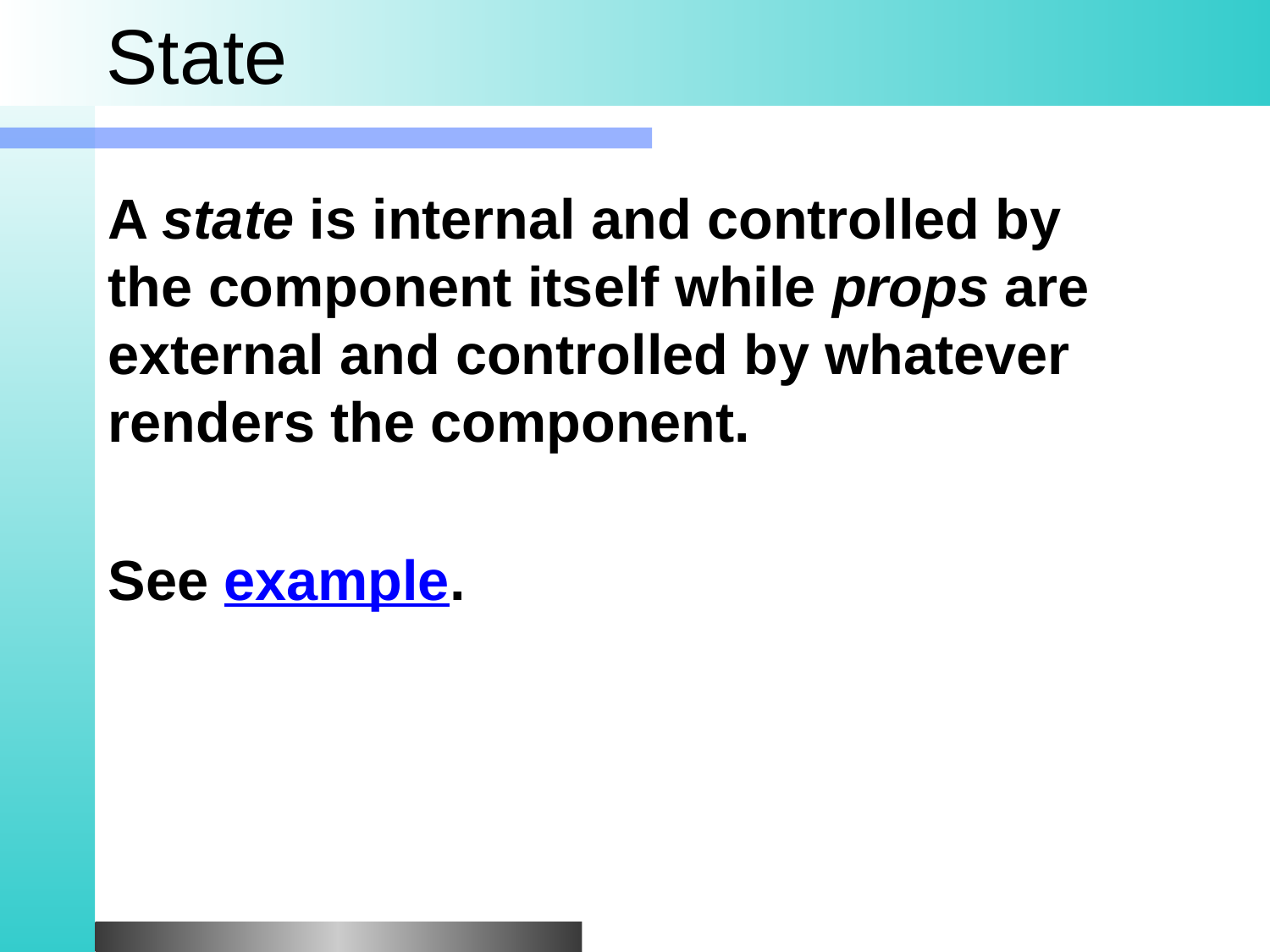

# State
A state is internal and controlled by the component itself while props are external and controlled by whatever renders the component.

See example.